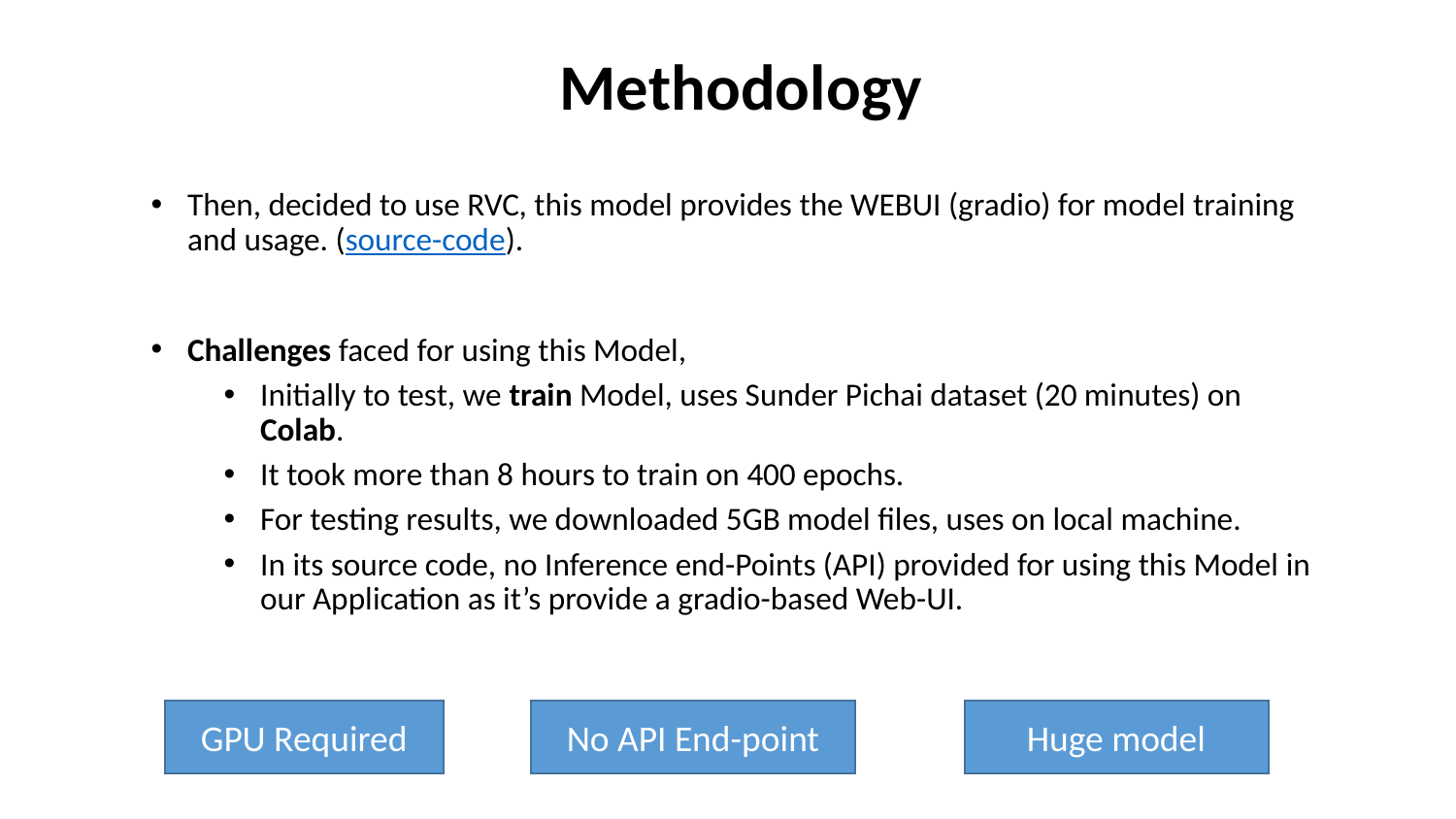

Methodology
Then, decided to use RVC, this model provides the WEBUI (gradio) for model training and usage. (source-code).

Challenges faced for using this Model,
Initially to test, we train Model, uses Sunder Pichai dataset (20 minutes) on Colab.
It took more than 8 hours to train on 400 epochs.
For testing results, we downloaded 5GB model files, uses on local machine.
In its source code, no Inference end-Points (API) provided for using this Model in our Application as it’s provide a gradio-based Web-UI.

GPU Required
No API End-point
Huge model